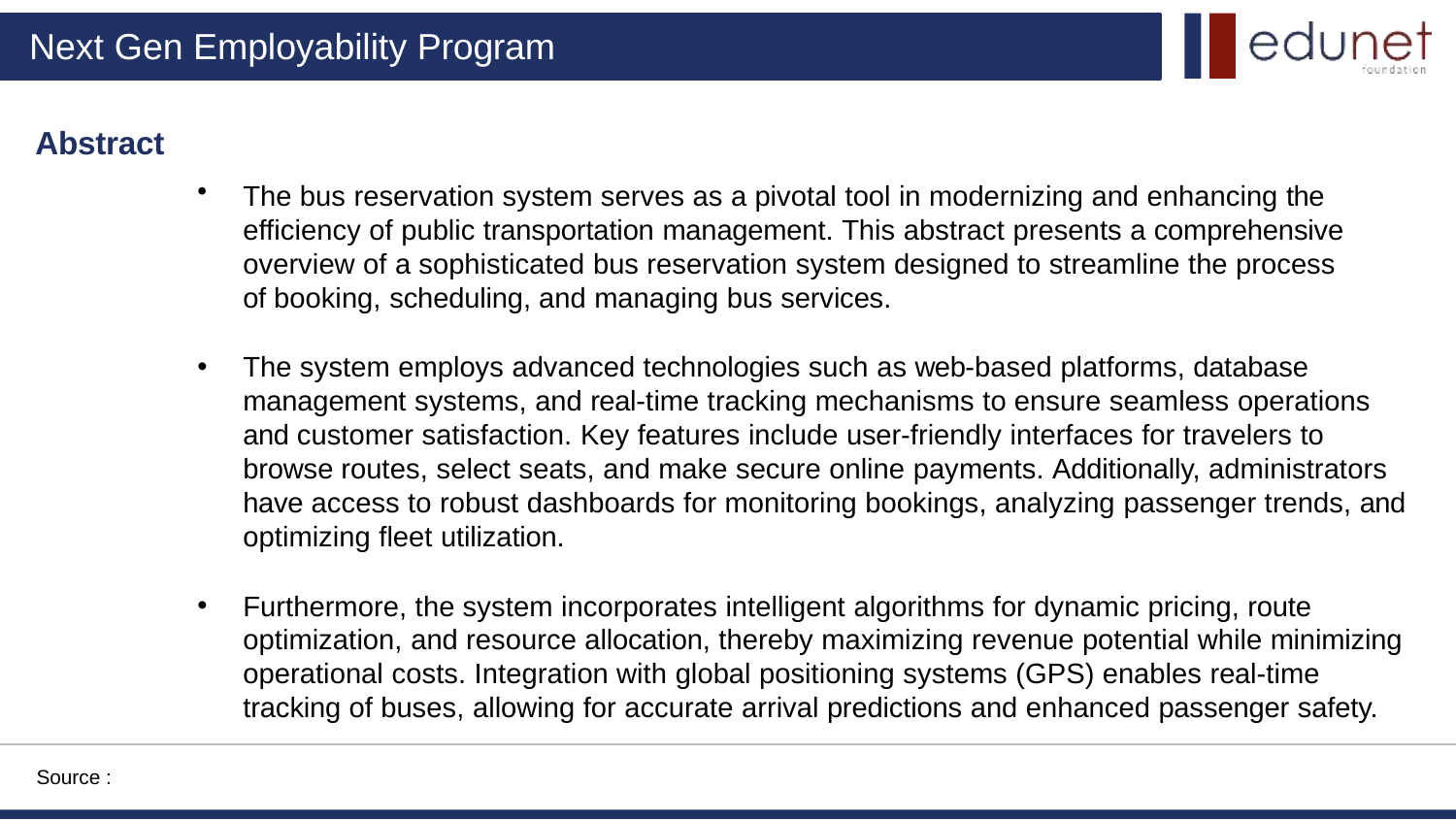

# Next Gen Employability Program
Abstract
The bus reservation system serves as a pivotal tool in modernizing and enhancing the efficiency of public transportation management. This abstract presents a comprehensive overview of a sophisticated bus reservation system designed to streamline the process of booking, scheduling, and managing bus services.

The system employs advanced technologies such as web-based platforms, database management systems, and real-time tracking mechanisms to ensure seamless operations and customer satisfaction. Key features include user-friendly interfaces for travelers to browse routes, select seats, and make secure online payments. Additionally, administrators have access to robust dashboards for monitoring bookings, analyzing passenger trends, and optimizing fleet utilization.

Furthermore, the system incorporates intelligent algorithms for dynamic pricing, route optimization, and resource allocation, thereby maximizing revenue potential while minimizing operational costs. Integration with global positioning systems (GPS) enables real-time tracking of buses, allowing for accurate arrival predictions and enhanced passenger safety.

Source :